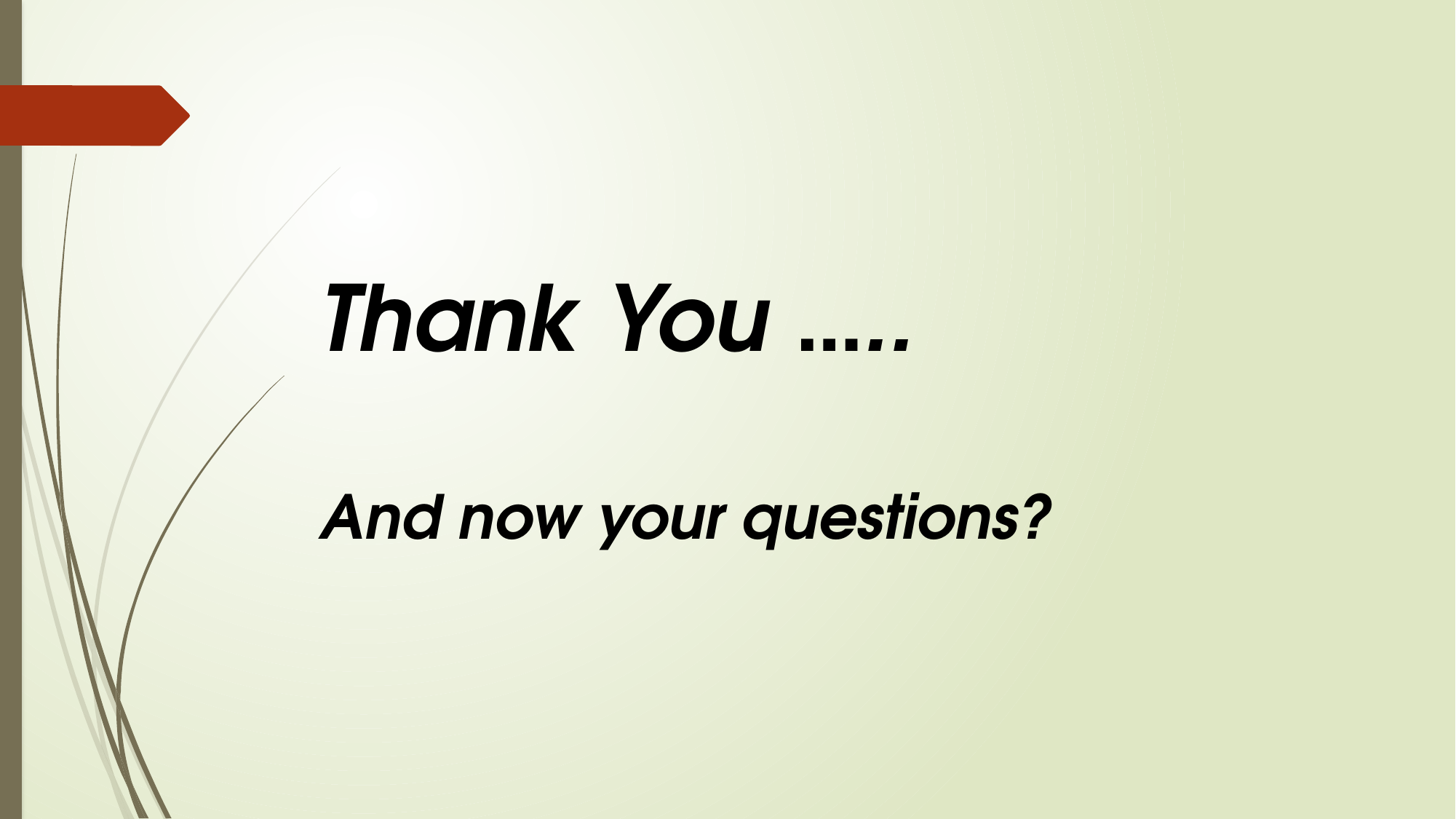

#
Thank You …..

And now your questions?